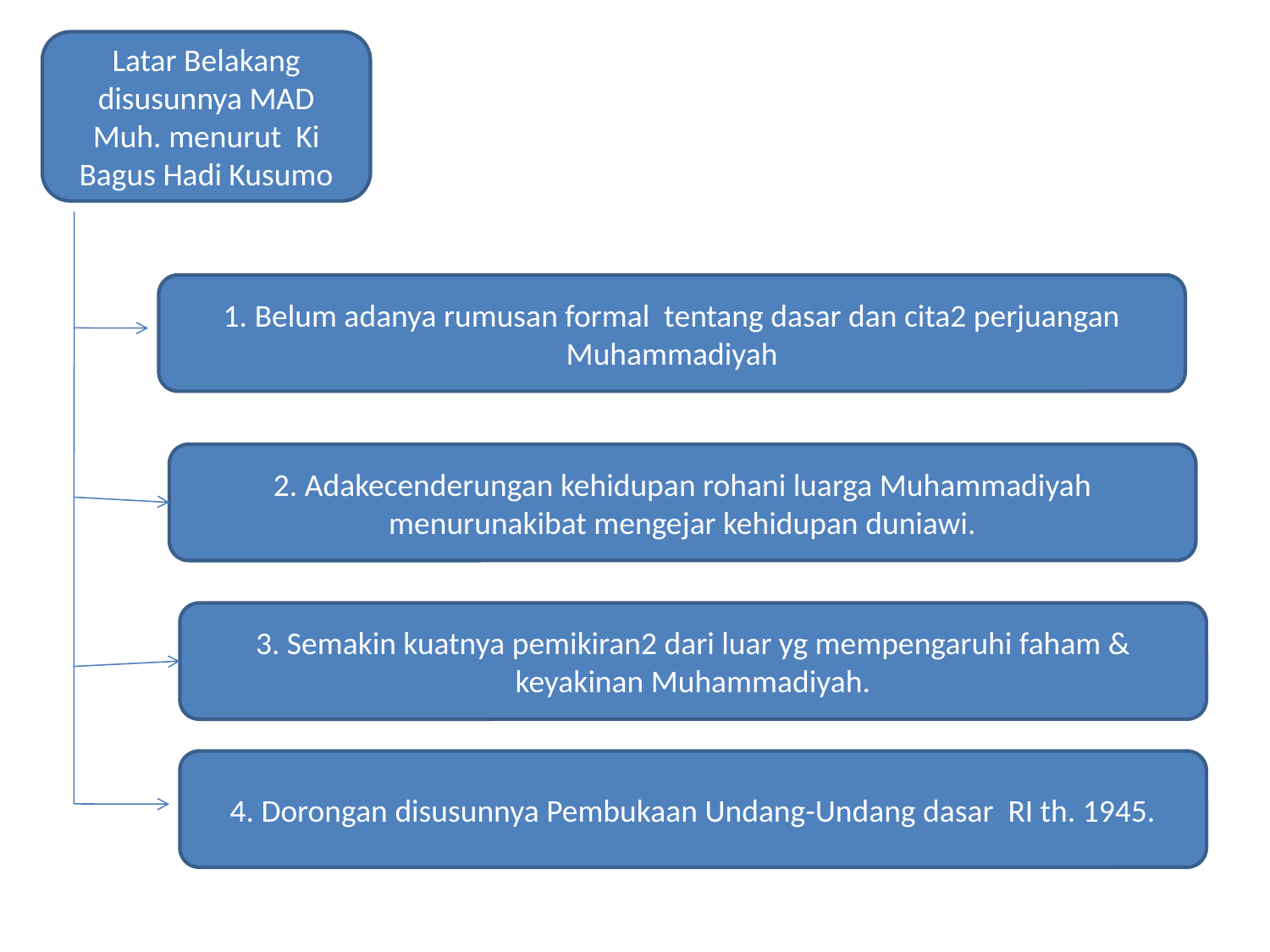

Latar Belakang disusunnya MAD Muh. menurut  Ki Bagus Hadi Kusumo
1. Belum adanya rumusan formal  tentang dasar dan cita2 perjuangan Muhammadiyah
2. Adakecenderungan kehidupan rohani luarga Muhammadiyah menurunakibat mengejar kehidupan duniawi.
3. Semakin kuatnya pemikiran2 dari luar yg mempengaruhi faham & keyakinan Muhammadiyah.
4. Dorongan disusunnya Pembukaan Undang-Undang dasar  RI th. 1945.